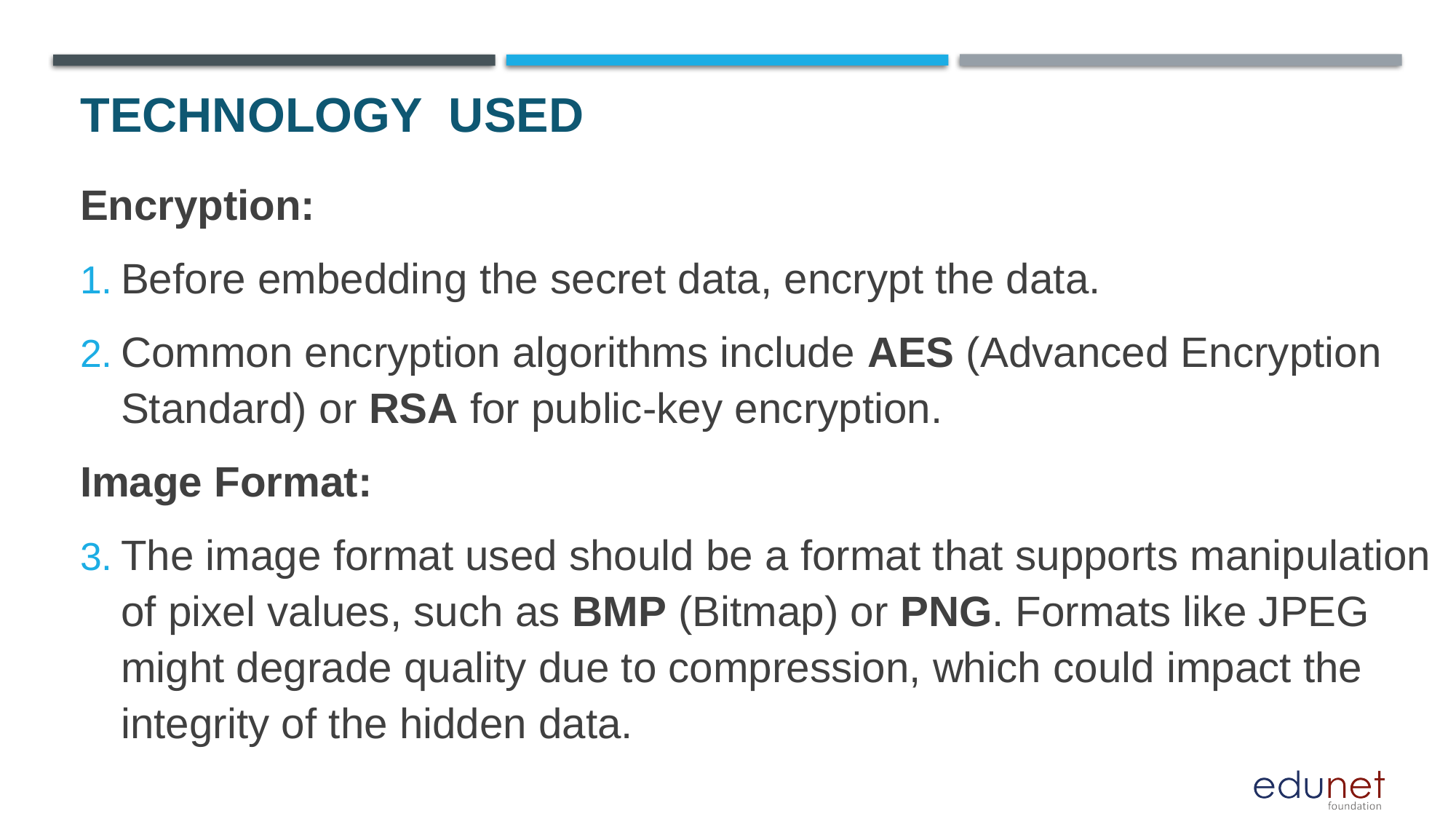

# Technology  used
Encryption:
Before embedding the secret data, encrypt the data.
Common encryption algorithms include AES (Advanced Encryption Standard) or RSA for public-key encryption.
Image Format:
The image format used should be a format that supports manipulation of pixel values, such as BMP (Bitmap) or PNG. Formats like JPEG might degrade quality due to compression, which could impact the integrity of the hidden data.